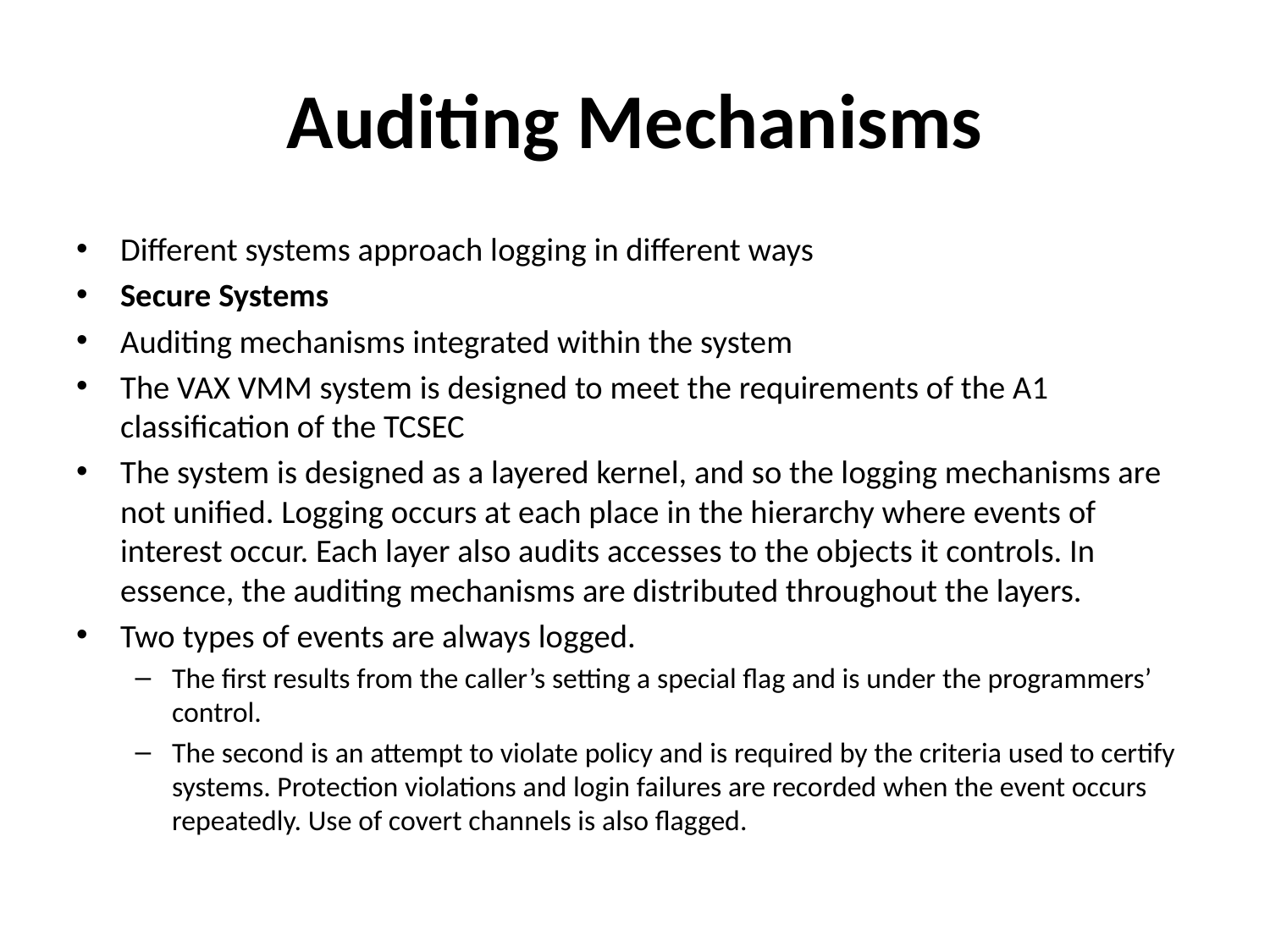

# Auditing Mechanisms
Different systems approach logging in different ways
Secure Systems
Auditing mechanisms integrated within the system
The VAX VMM system is designed to meet the requirements of the A1 classification of the TCSEC
The system is designed as a layered kernel, and so the logging mechanisms are not unified. Logging occurs at each place in the hierarchy where events of interest occur. Each layer also audits accesses to the objects it controls. In essence, the auditing mechanisms are distributed throughout the layers.
Two types of events are always logged.
The first results from the caller’s setting a special flag and is under the programmers’ control.
The second is an attempt to violate policy and is required by the criteria used to certify systems. Protection violations and login failures are recorded when the event occurs repeatedly. Use of covert channels is also flagged.